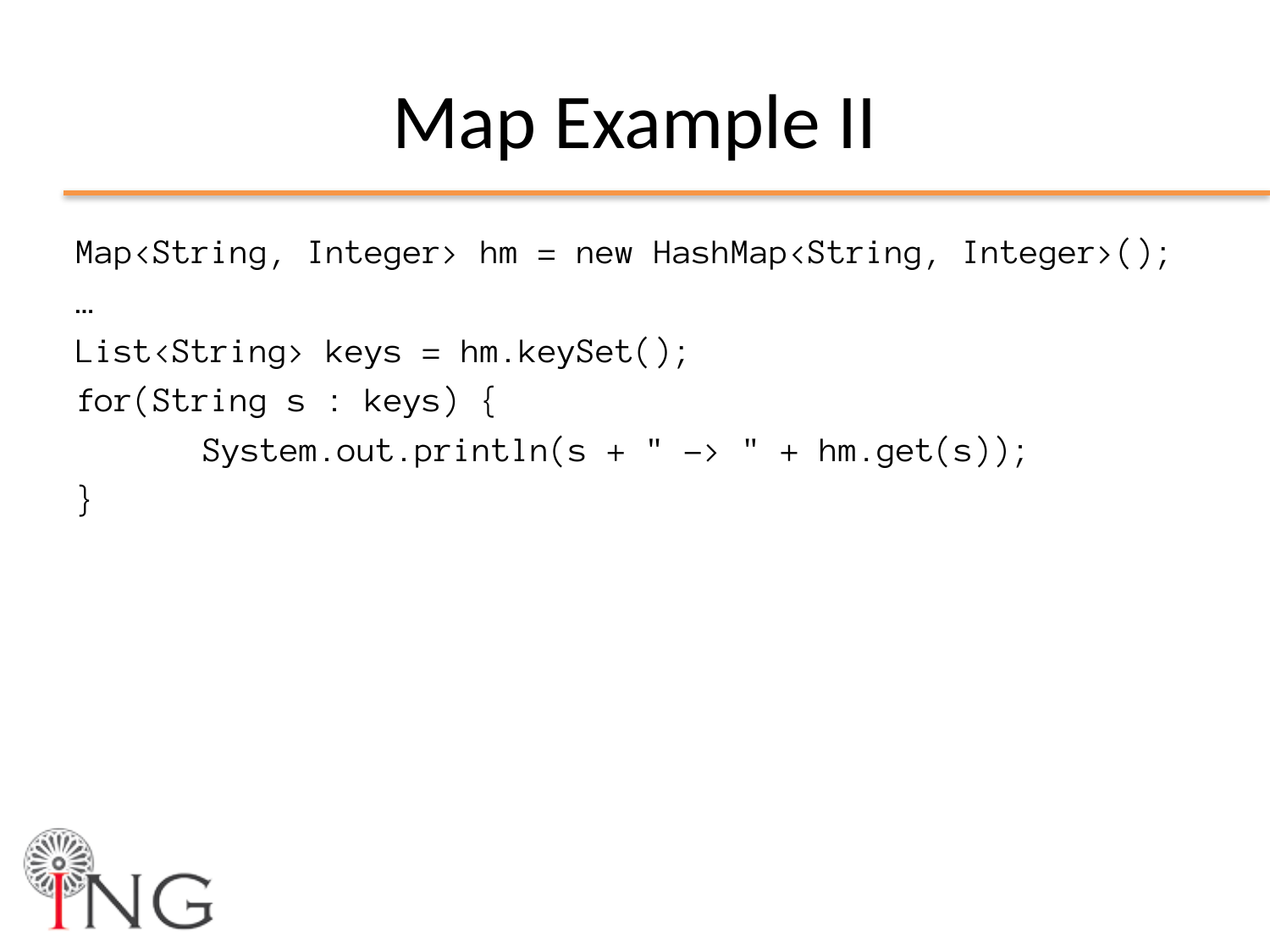

# Map Example II
Map<String, Integer> hm = new HashMap<String, Integer>();
…
List<String> keys = hm.keySet();
for(String s : keys) {
	System.out.println(s + " -> " + hm.get(s));
}